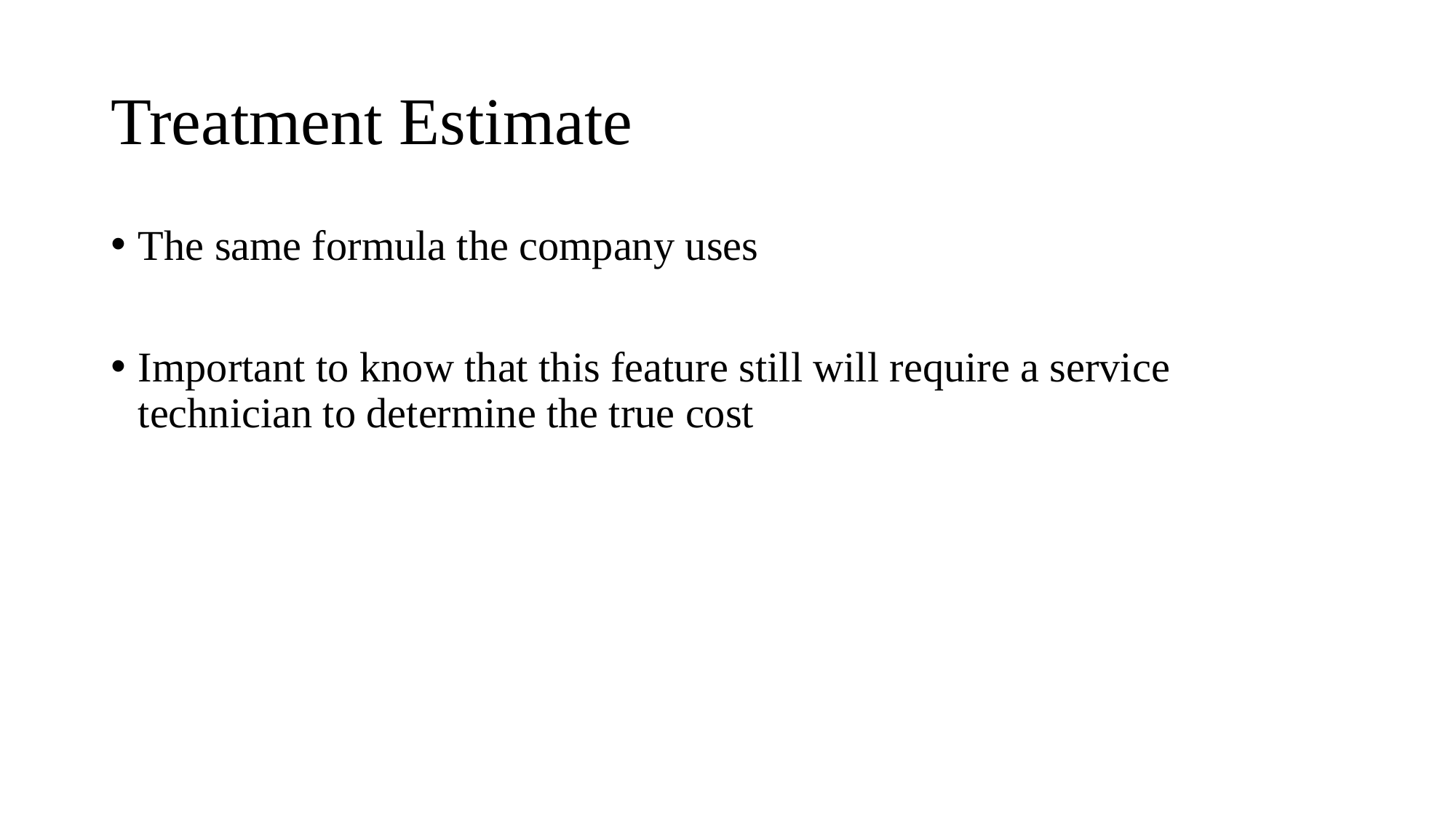

# Treatment Estimate
The same formula the company uses

Important to know that this feature still will require a service technician to determine the true cost